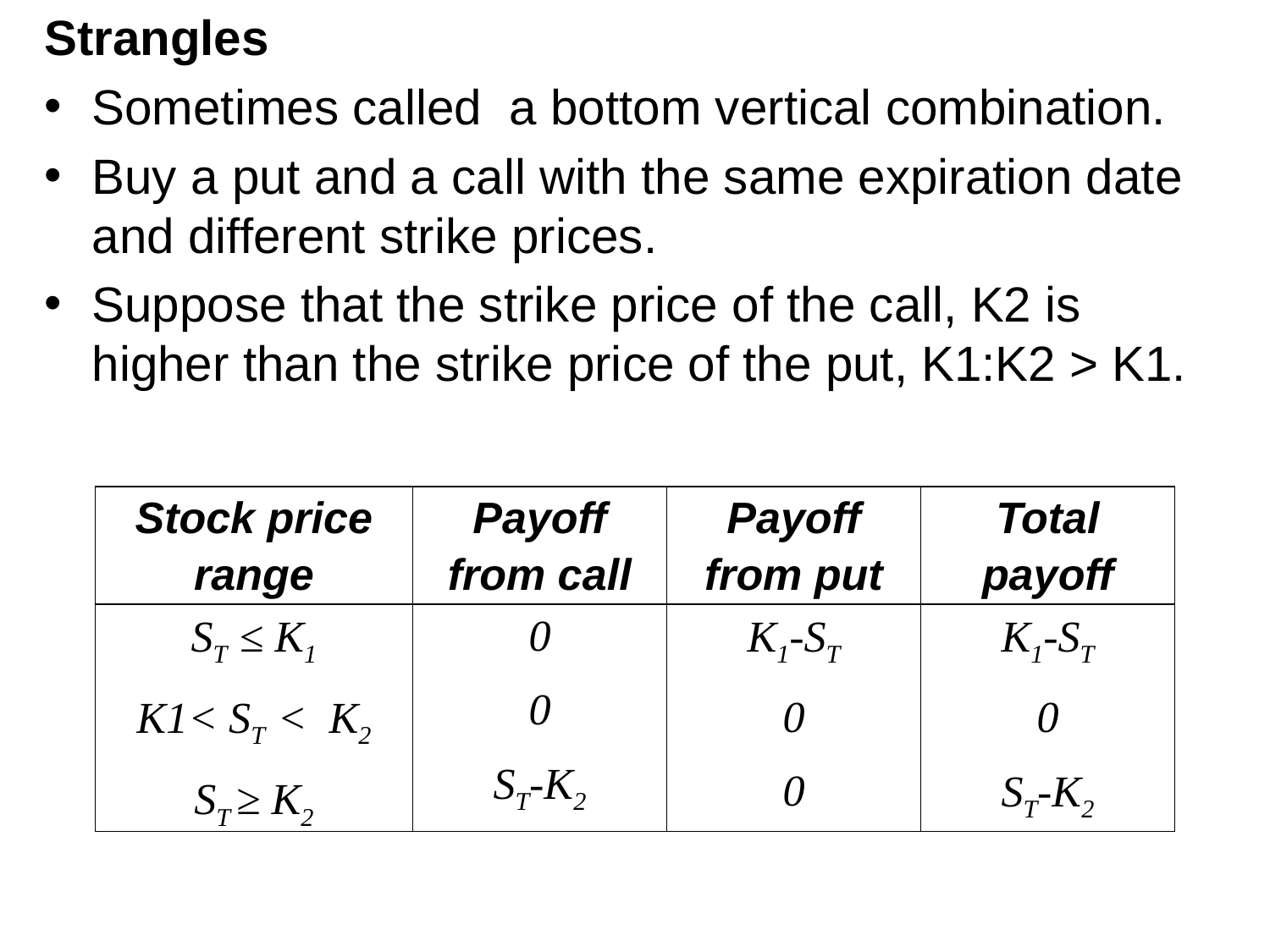

Strangles
Sometimes called  a bottom vertical combination.
Buy a put and a call with the same expiration date and different strike prices.
Suppose that the strike price of the call, K2 is higher than the strike price of the put, K1:K2 > K1.

| Stock price range | Payoff from call | Payoff from put | Total payoff |
| --- | --- | --- | --- |
| ST ≤ K1 K1< ST < K2 ST ≥ K2 | 0 0 ST-K2 | K1-ST 0 0 | K1-ST 0 ST-K2 |